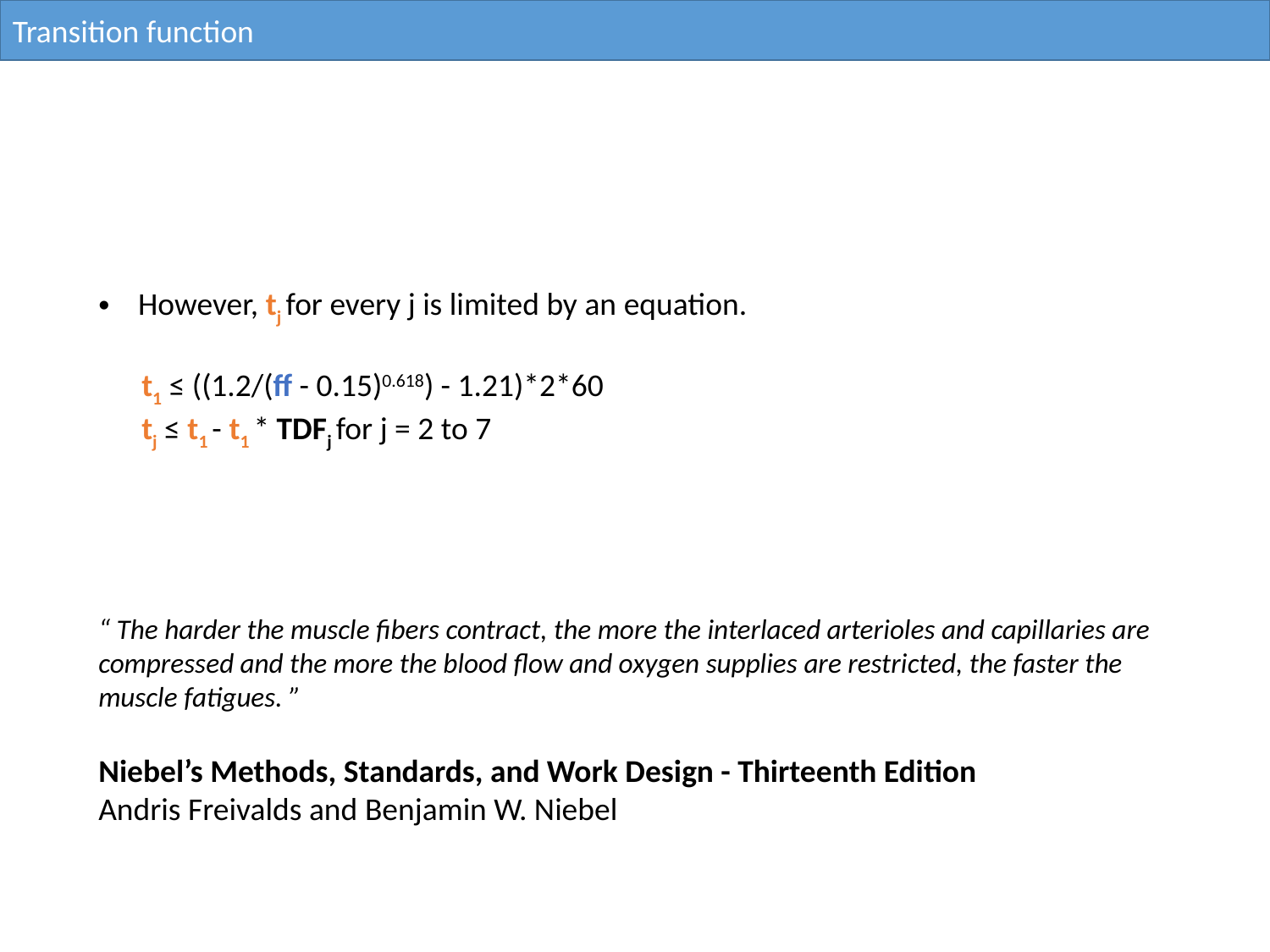

Transition function
However, tj for every j is limited by an equation.

      t1 ≤ ((1.2/(ff - 0.15)0.618) - 1.21)*2*60
      tj ≤ t1 - t1 * TDFj for j = 2 to 7
“ The harder the muscle fibers contract, the more the interlaced arterioles and capillaries are compressed and the more the blood flow and oxygen supplies are restricted, the faster the muscle fatigues. ”

Niebel’s Methods, Standards, and Work Design - Thirteenth Edition
Andris Freivalds and Benjamin W. Niebel